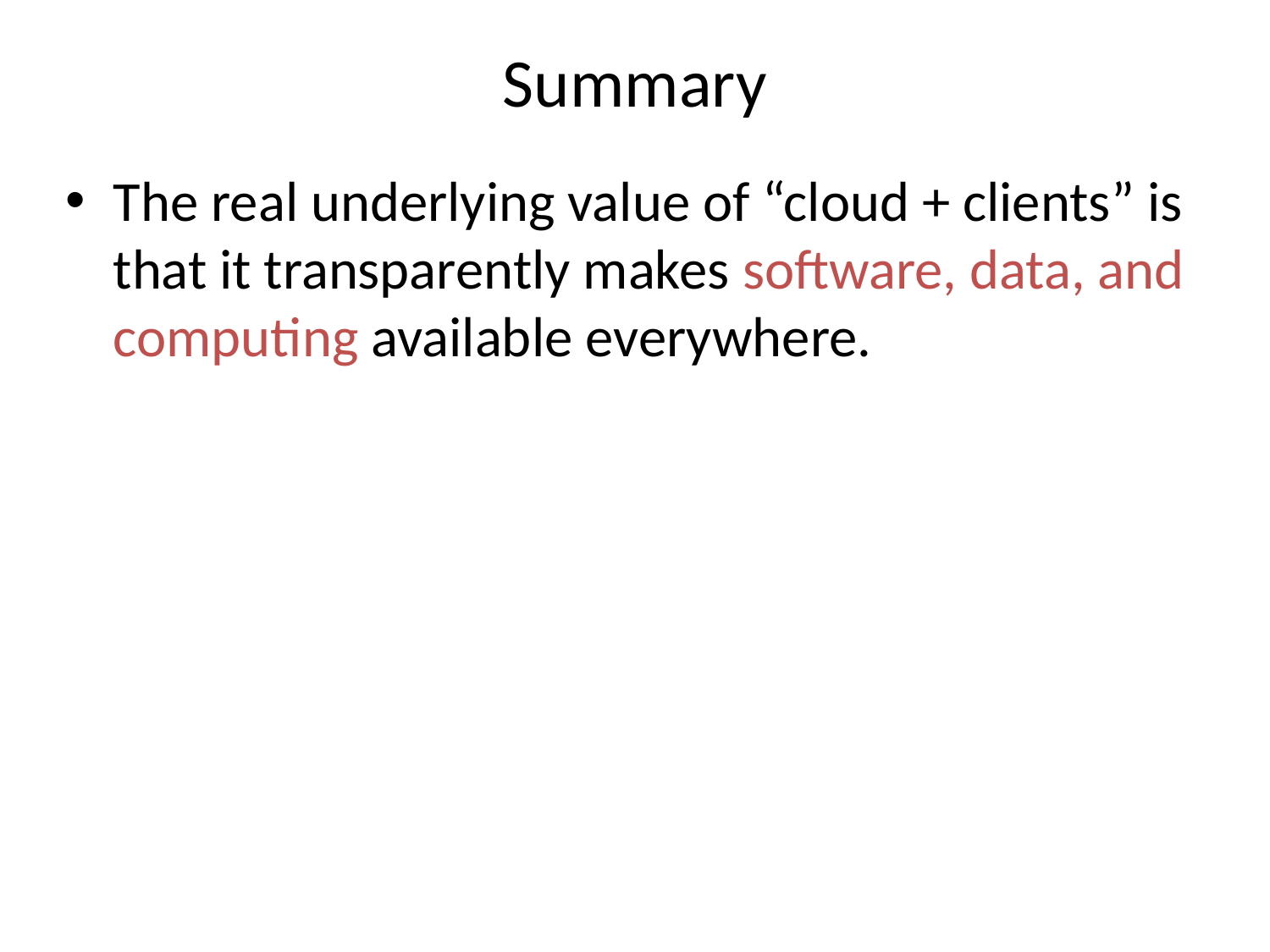

# Summary
The real underlying value of “cloud + clients” is that it transparently makes software, data, and computing available everywhere.